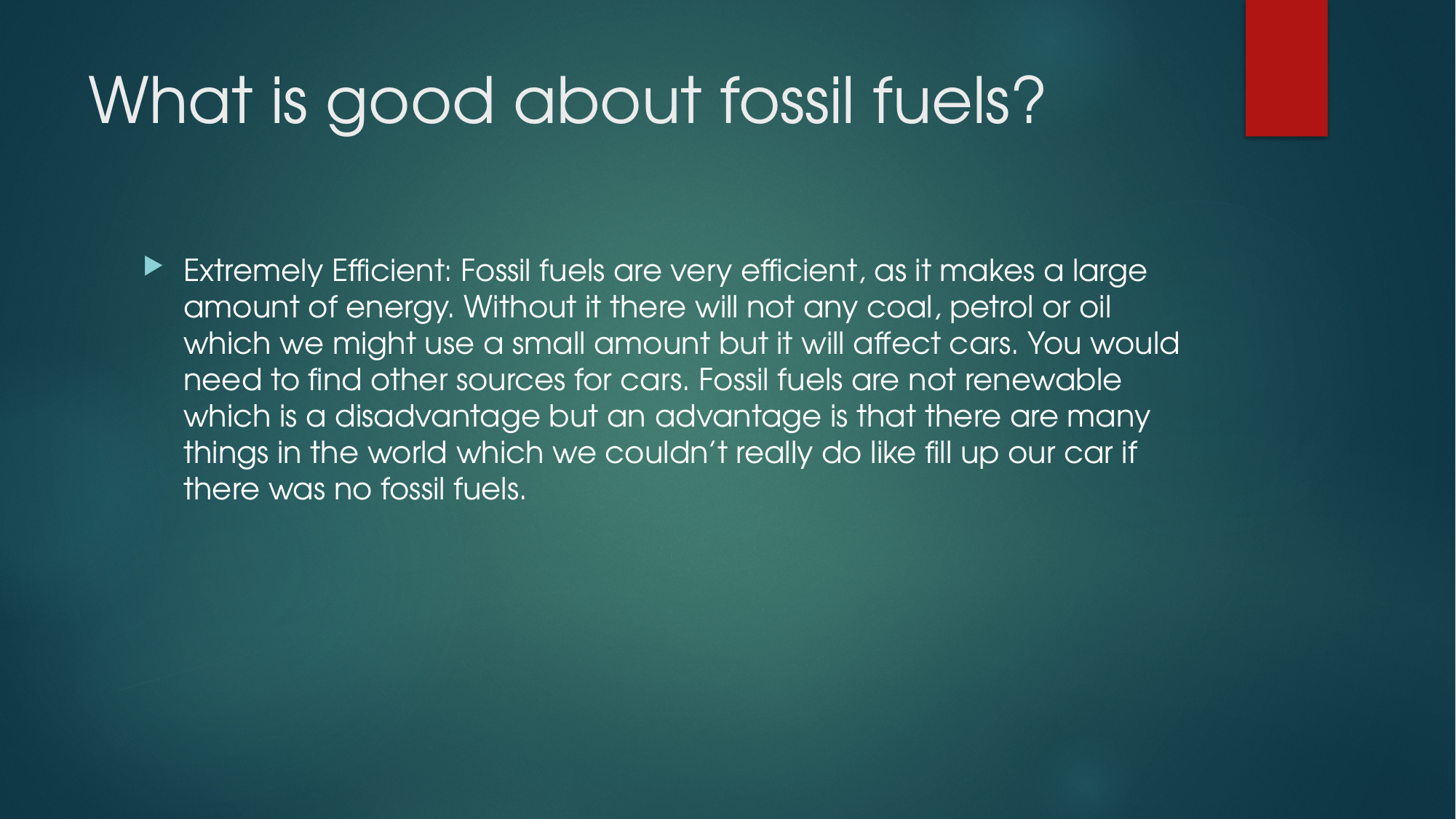

# What is good about fossil fuels?
Extremely Efficient: Fossil fuels are very efficient, as it makes a large amount of energy. Without it there will not any coal, petrol or oil which we might use a small amount but it will affect cars. You would need to find other sources for cars. Fossil fuels are not renewable which is a disadvantage but an advantage is that there are many things in the world which we couldn’t really do like fill up our car if there was no fossil fuels.